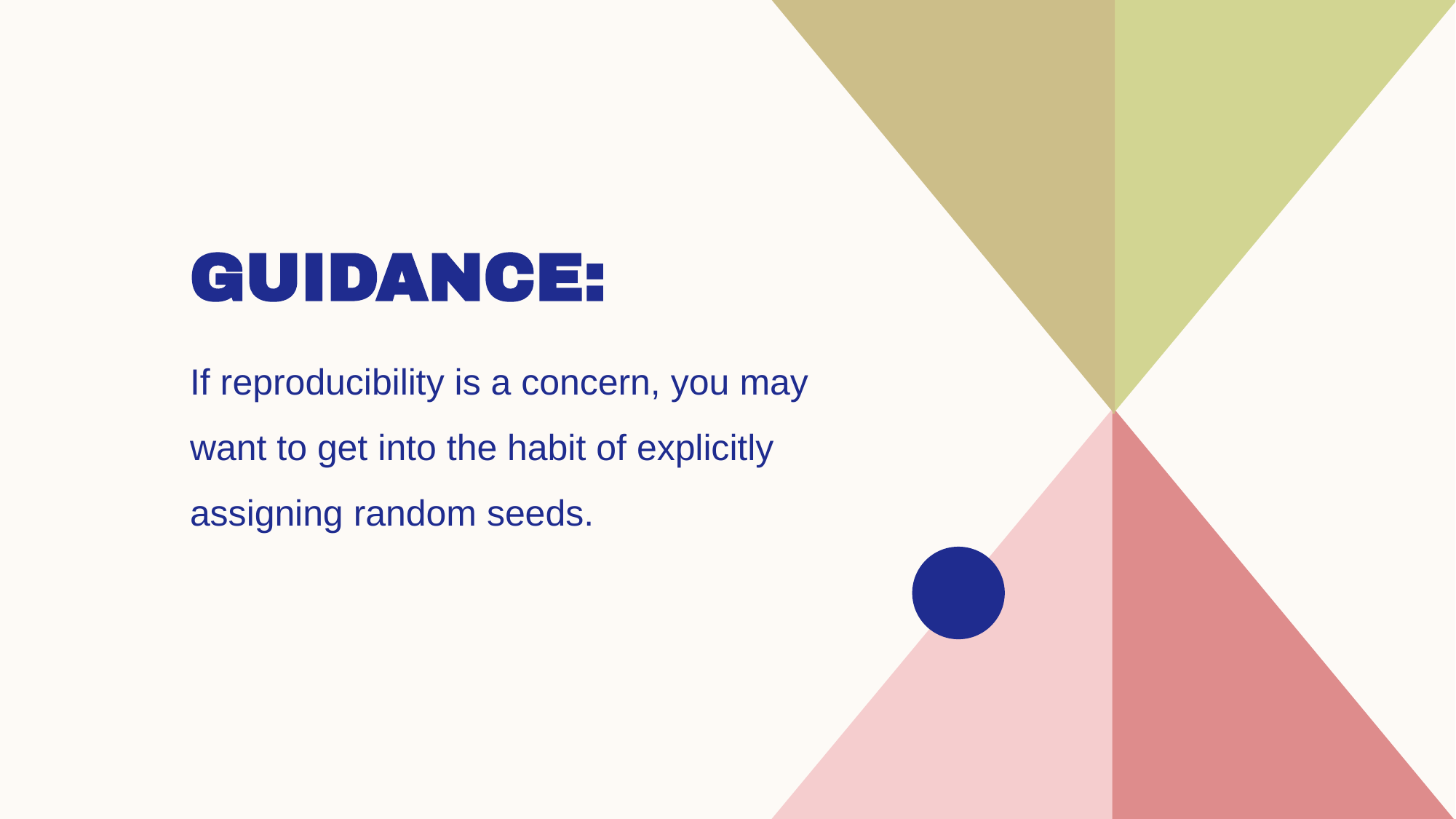

# Guidance:
If reproducibility is a concern, you may want to get into the habit of explicitly assigning random seeds.